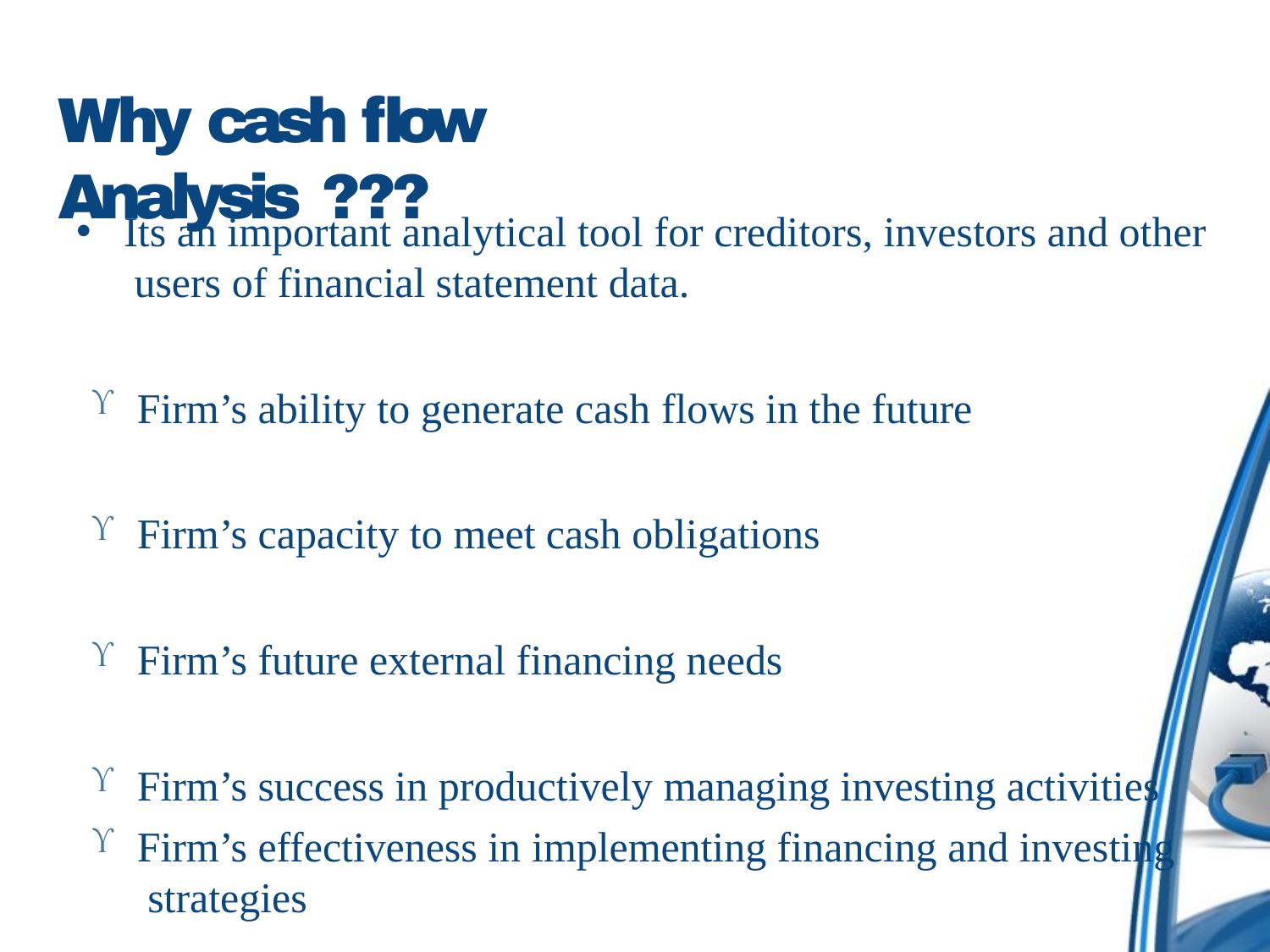

# Why cash flow Analysis ???
Its an important analytical tool for creditors, investors and other  users of financial statement data.

Firm’s ability to generate cash flows in the future

Firm’s capacity to meet cash obligations

Firm’s future external financing needs

Firm’s success in productively managing investing activities
Firm’s effectiveness in implementing financing and investing  strategies